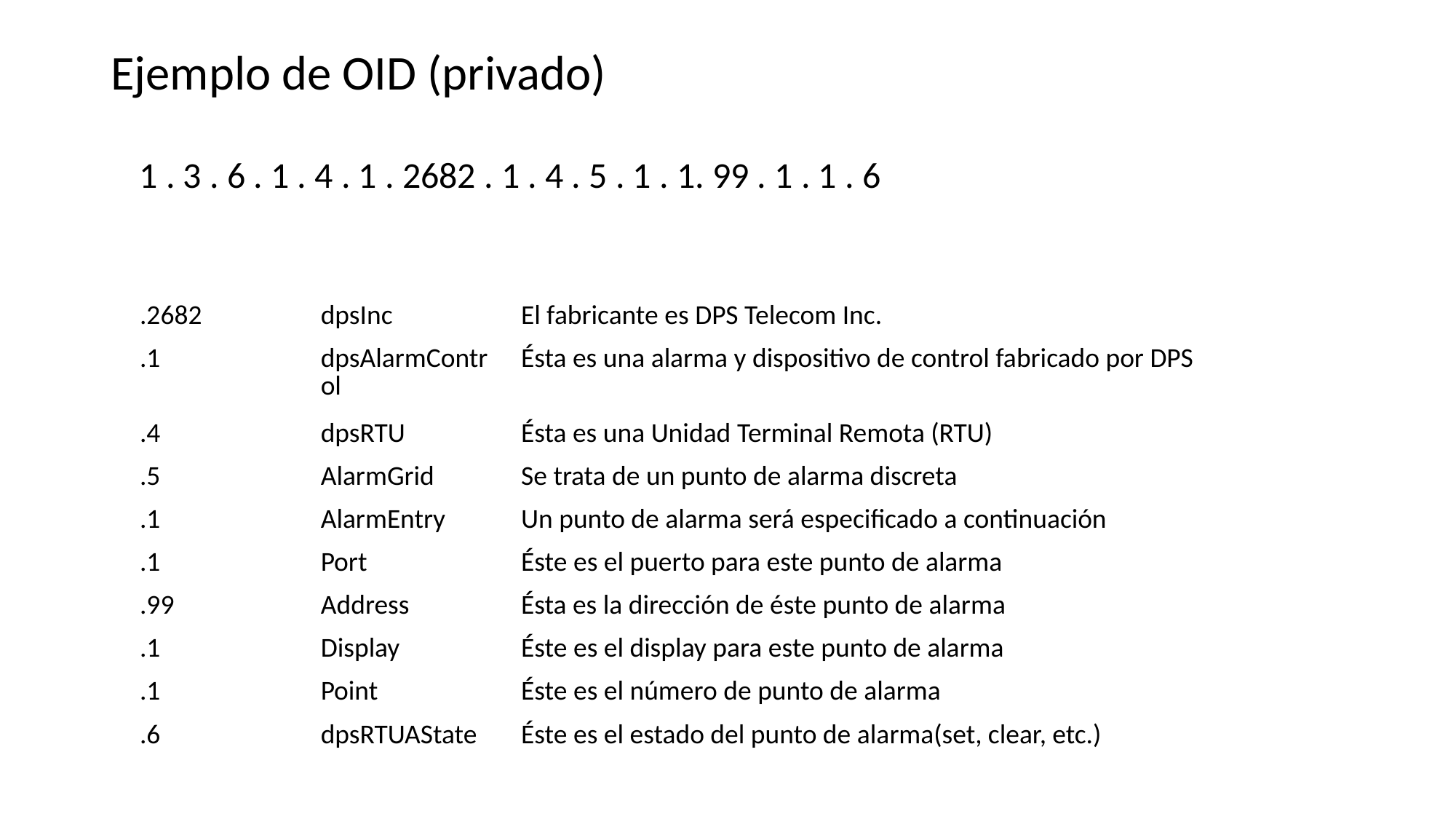

Ejemplo de OID (privado)
1 . 3 . 6 . 1 . 4 . 1 . 2682 . 1 . 4 . 5 . 1 . 1. 99 . 1 . 1 . 6
| Número | Etiqueta | Explicación |
| --- | --- | --- |
| .2682 | dpsInc | El fabricante es DPS Telecom Inc. |
| .1 | dpsAlarmControl | Ésta es una alarma y dispositivo de control fabricado por DPS |
| .4 | dpsRTU | Ésta es una Unidad Terminal Remota (RTU) |
| .5 | AlarmGrid | Se trata de un punto de alarma discreta |
| .1 | AlarmEntry | Un punto de alarma será especificado a continuación |
| .1 | Port | Éste es el puerto para este punto de alarma |
| .99 | Address | Ésta es la dirección de éste punto de alarma |
| .1 | Display | Éste es el display para este punto de alarma |
| .1 | Point | Éste es el número de punto de alarma |
| .6 | dpsRTUAState | Éste es el estado del punto de alarma(set, clear, etc.) |